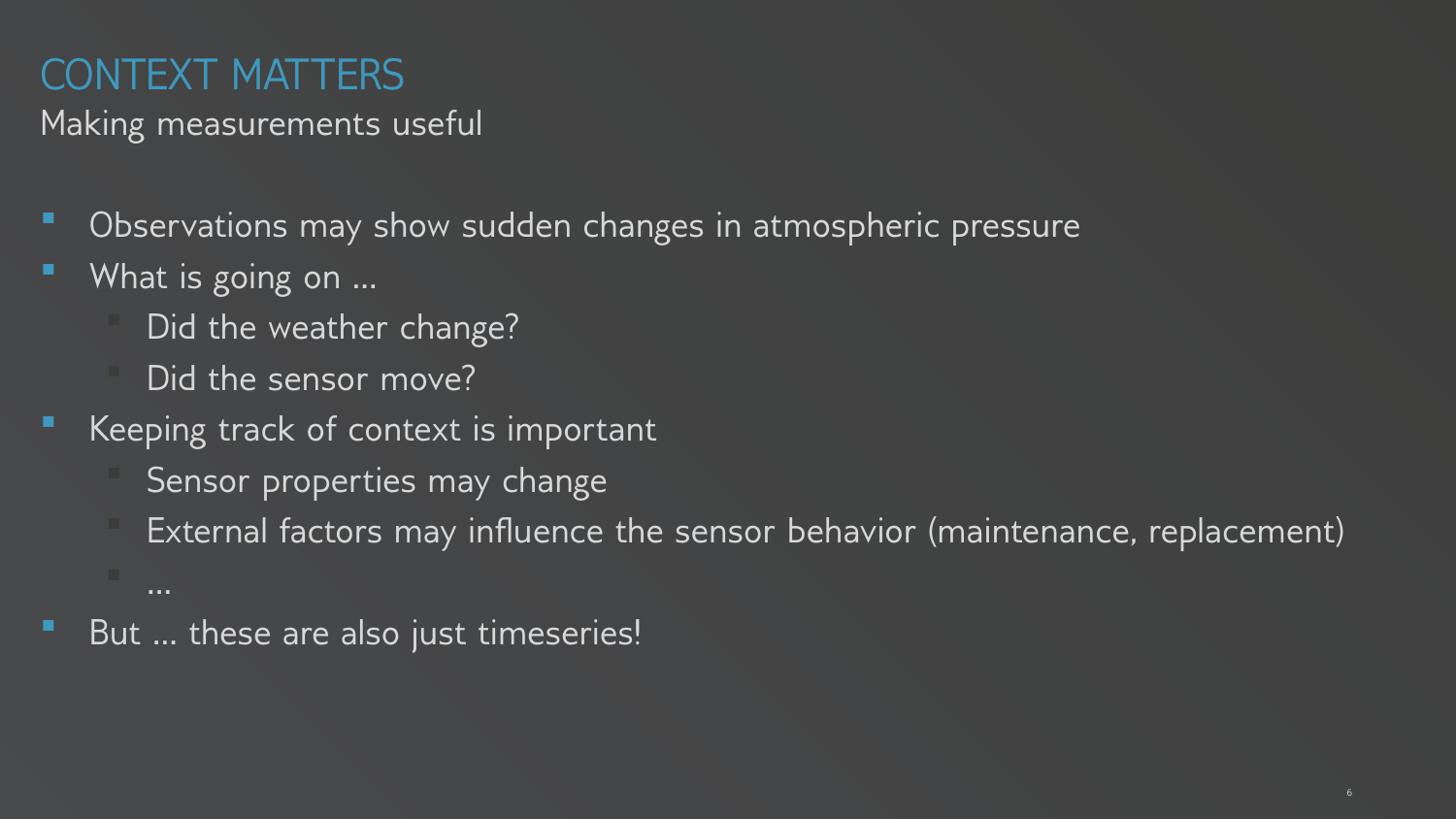

# Context Matters
Making measurements useful
Observations may show sudden changes in atmospheric pressure
What is going on …
Did the weather change?
Did the sensor move?
Keeping track of context is important
Sensor properties may change
External factors may influence the sensor behavior (maintenance, replacement)
…
But … these are also just timeseries!

6